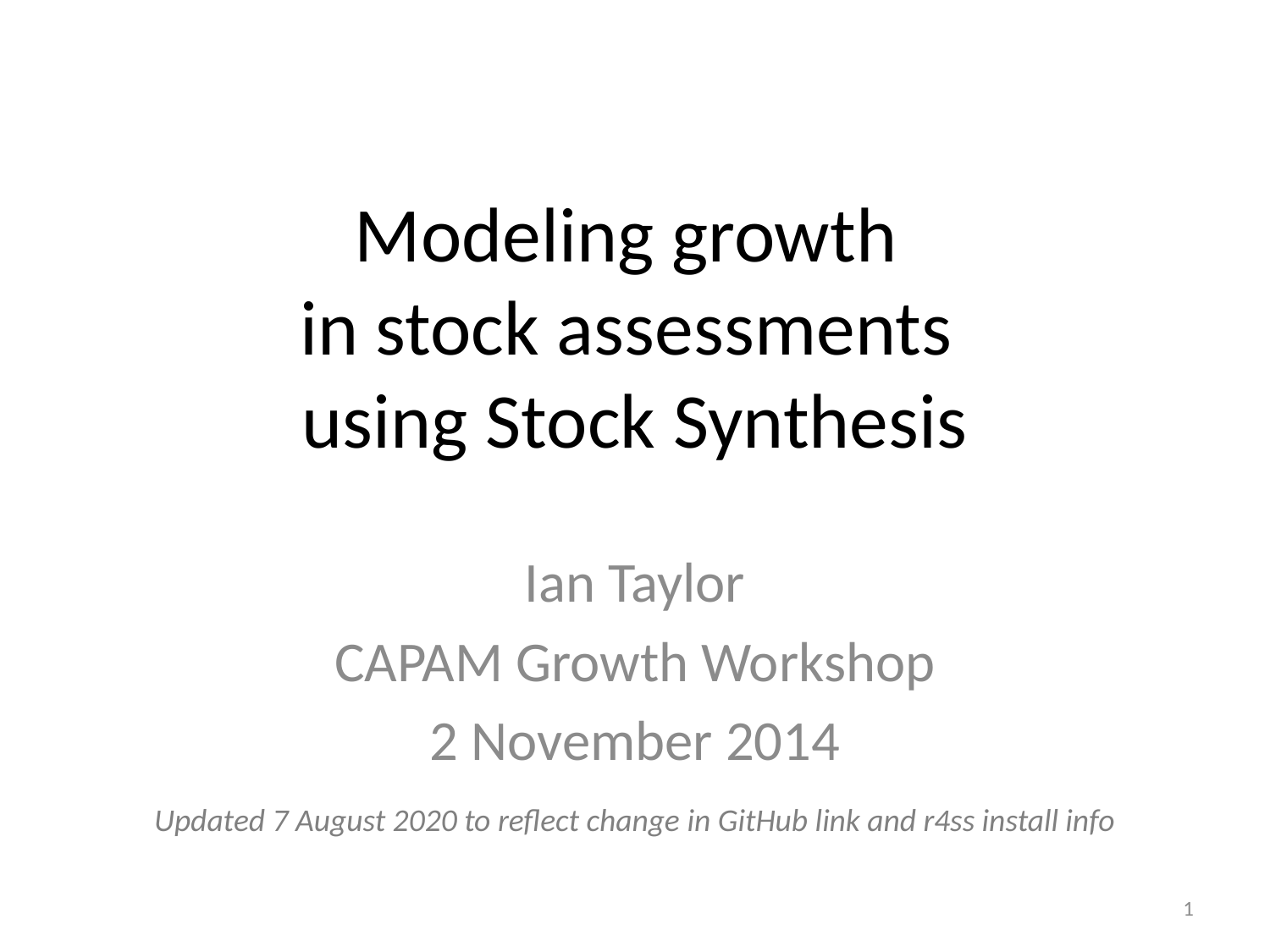

# Modeling growth in stock assessments using Stock Synthesis
Ian Taylor
CAPAM Growth Workshop
2 November 2014
Updated 7 August 2020 to reflect change in GitHub link and r4ss install info
1